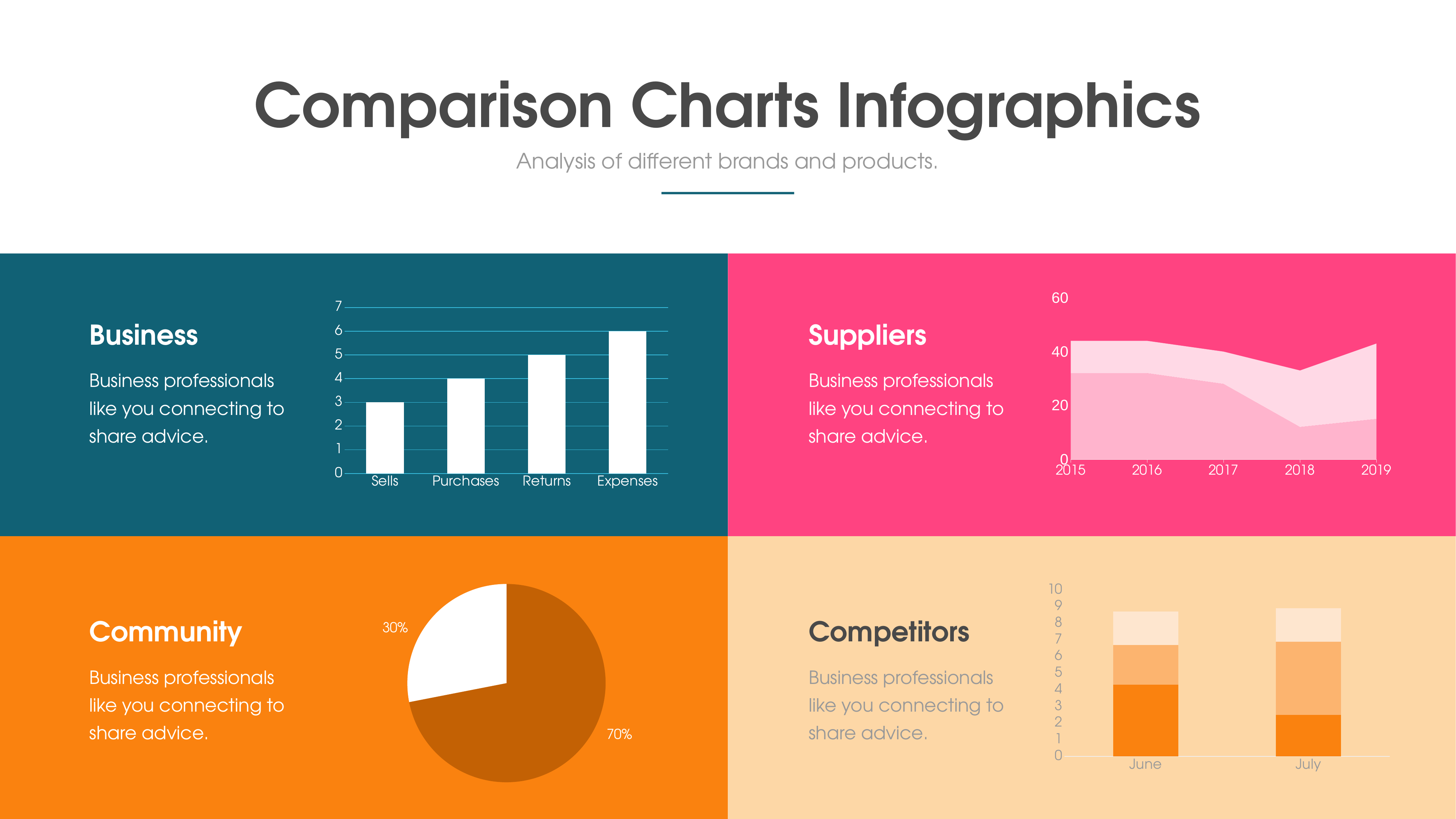

Comparison Charts Infographics
Analysis of different brands and products.

### Chart

| Category | Series 1 | Series 2 |
|---|---|---|
| 2015 | 32.0 | 12.0 |
| 2016 | 32.0 | 12.0 |
| 2017 | 28.0 | 12.0 |
| 2018 | 12.0 | 21.0 |
| 2019 | 15.0 | 28.0 |

### Chart

| Category | Series 3 |
|---|---|
| Sells | 3.0 |
| Purchases | 4.0 |
| Returns | 5.0 |
| Expenses | 6.0 |
Business
Business professionals like you connecting to share advice.
Suppliers
Business professionals like you connecting to share advice.

### Chart

| Category | Series 1 | Series 2 | Series 3 |
|---|---|---|---|
| June | 4.3 | 2.4 | 2.0 |
| July | 2.5 | 4.4 | 2.0 |

### Chart

| Category | Sales |
|---|---|
| 1st Qtr | 8.2 |
| 2nd Qtr | 3.2 |
30%
Community
Business professionals like you connecting to share advice.
Competitors
Business professionals like you connecting to share advice.
70%